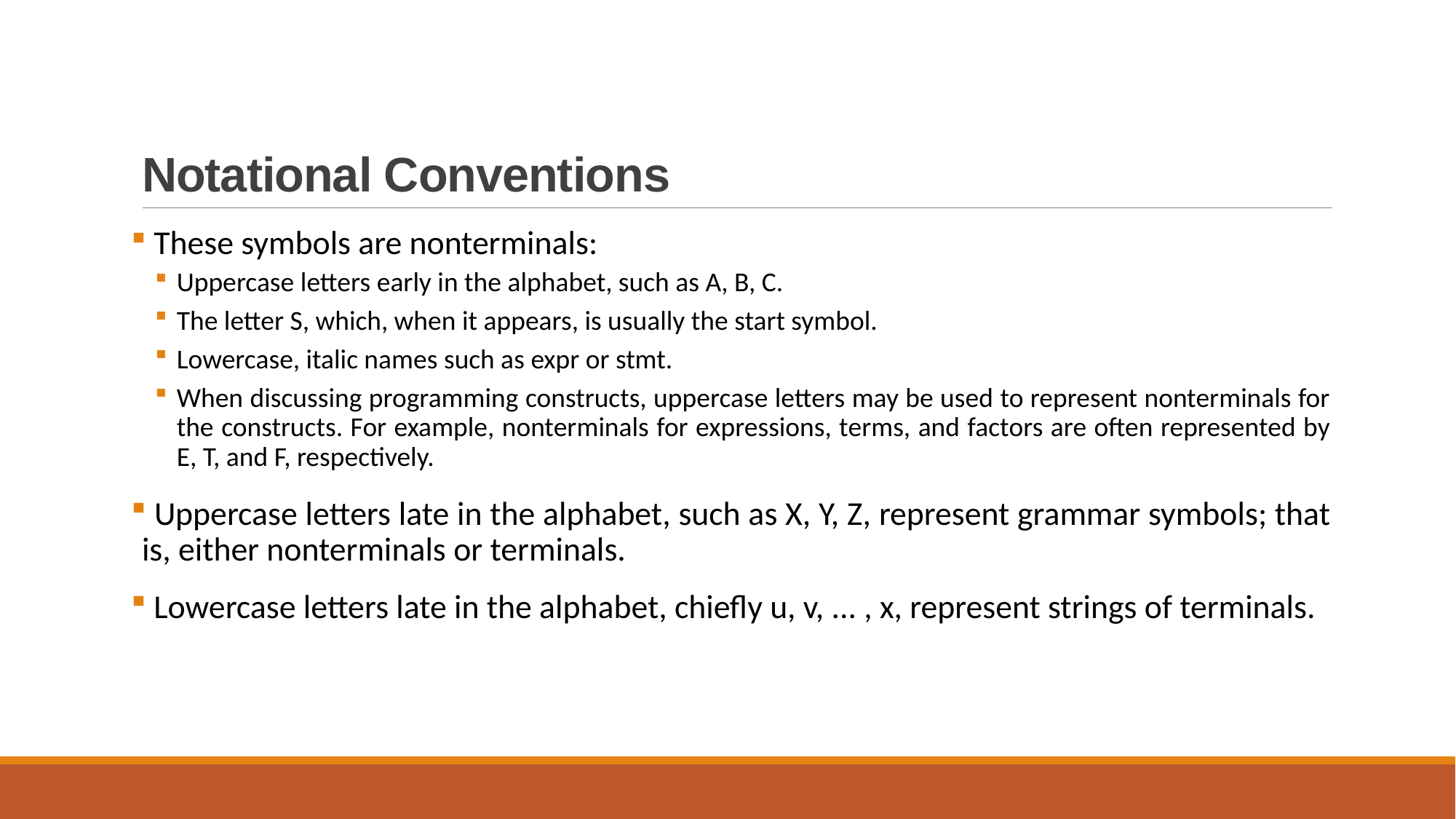

# Notational Conventions
 These symbols are nonterminals:
Uppercase letters early in the alphabet, such as A, B, C.
The letter S, which, when it appears, is usually the start symbol.
Lowercase, italic names such as expr or stmt.
When discussing programming constructs, uppercase letters may be used to represent nonterminals for the constructs. For example, nonterminals for expressions, terms, and factors are often represented by E, T, and F, respectively.
 Uppercase letters late in the alphabet, such as X, Y, Z, represent grammar symbols; that is, either nonterminals or terminals.
 Lowercase letters late in the alphabet, chiefly u, v, ... , x, represent strings of terminals.